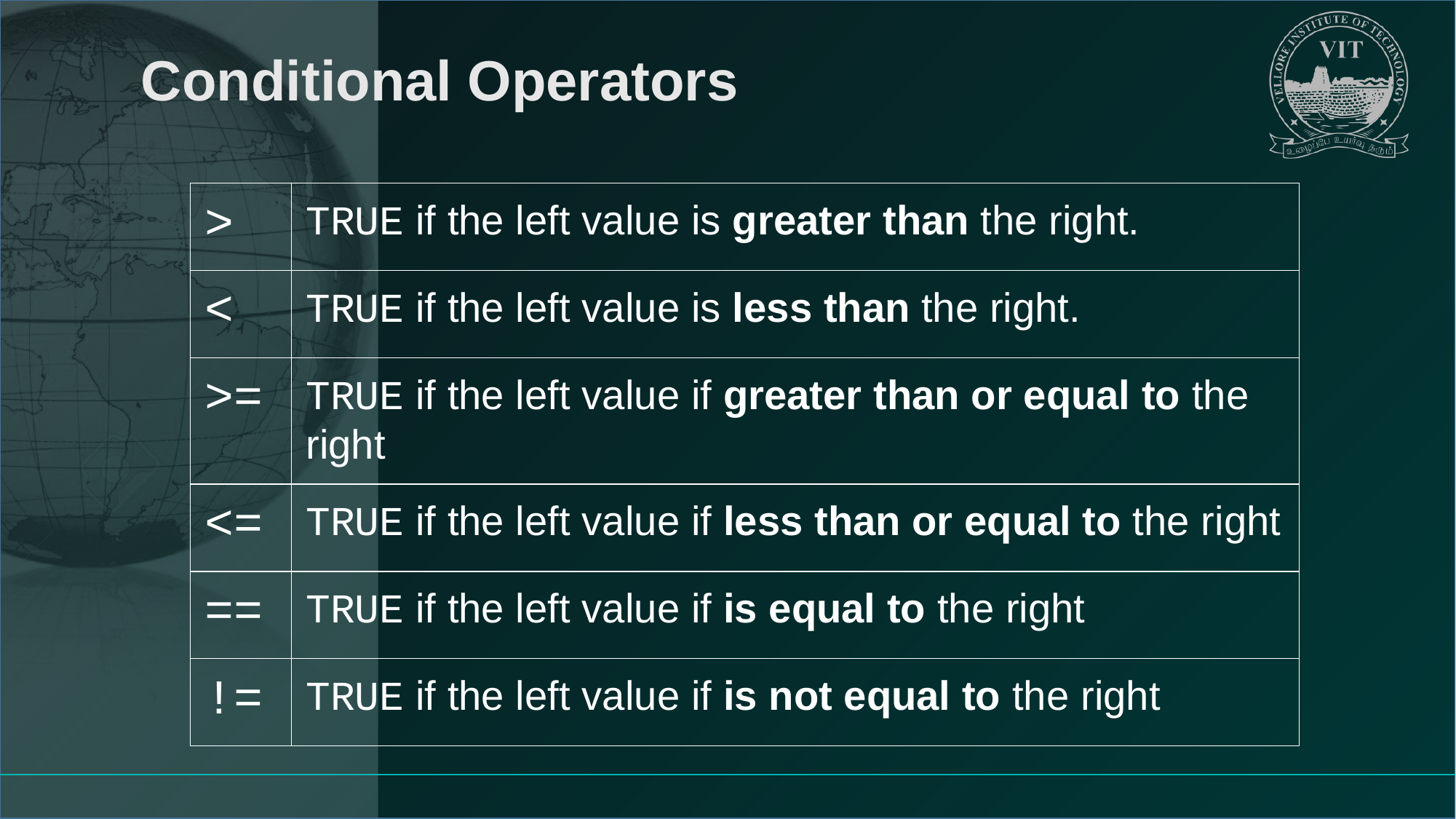

# Conditional Operators
| > | TRUE if the left value is greater than the right. |
| --- | --- |
| < | TRUE if the left value is less than the right. |
| >= | TRUE if the left value if greater than or equal to the right |
| <= | TRUE if the left value if less than or equal to the right |
| == | TRUE if the left value if is equal to the right |
| != | TRUE if the left value if is not equal to the right |